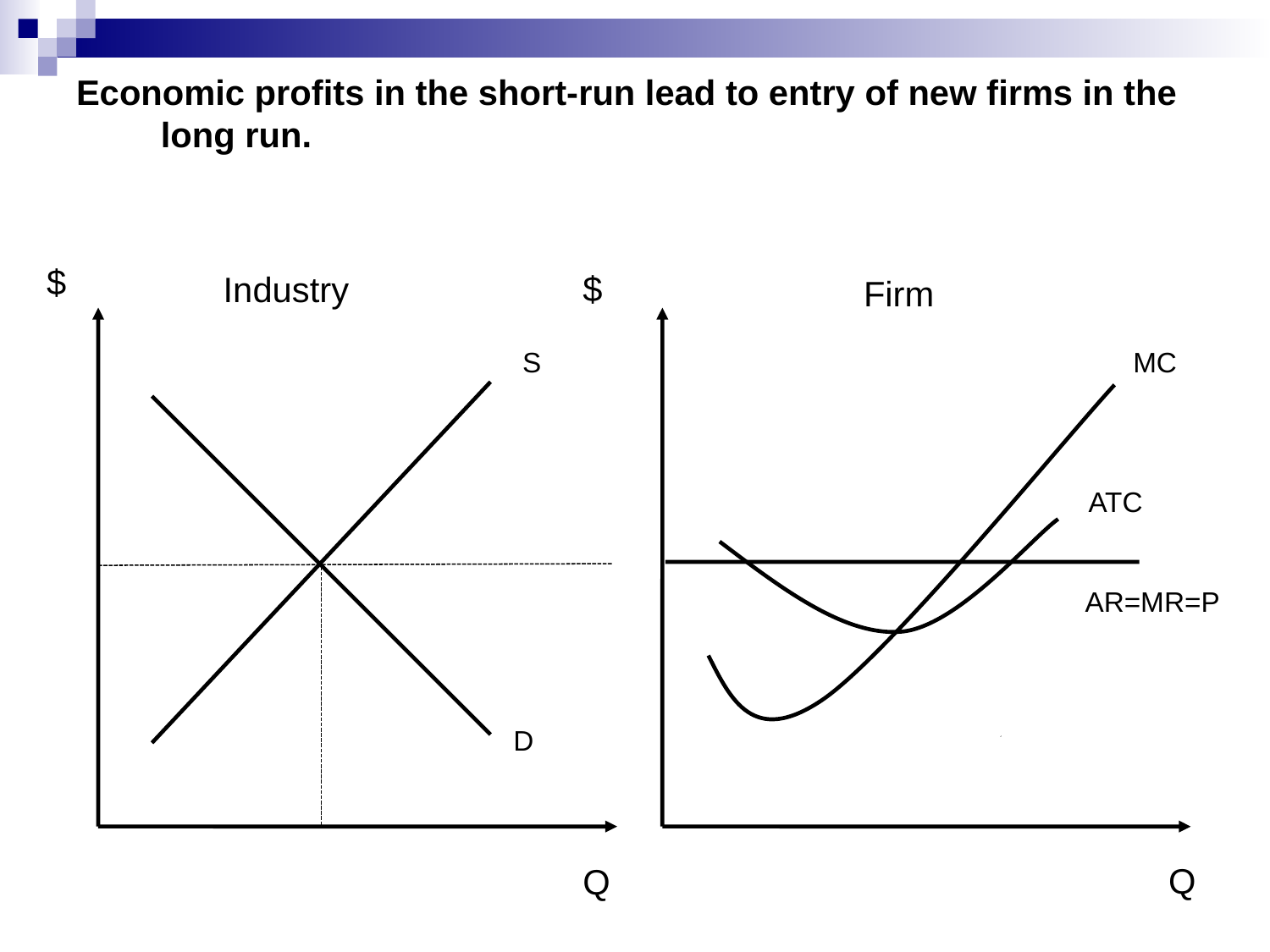

Economic profits in the short-run lead to entry of new firms in the long run.

$

$

Industry

Firm

S
MC

ATC

AR=MR=P
D

Q

Q